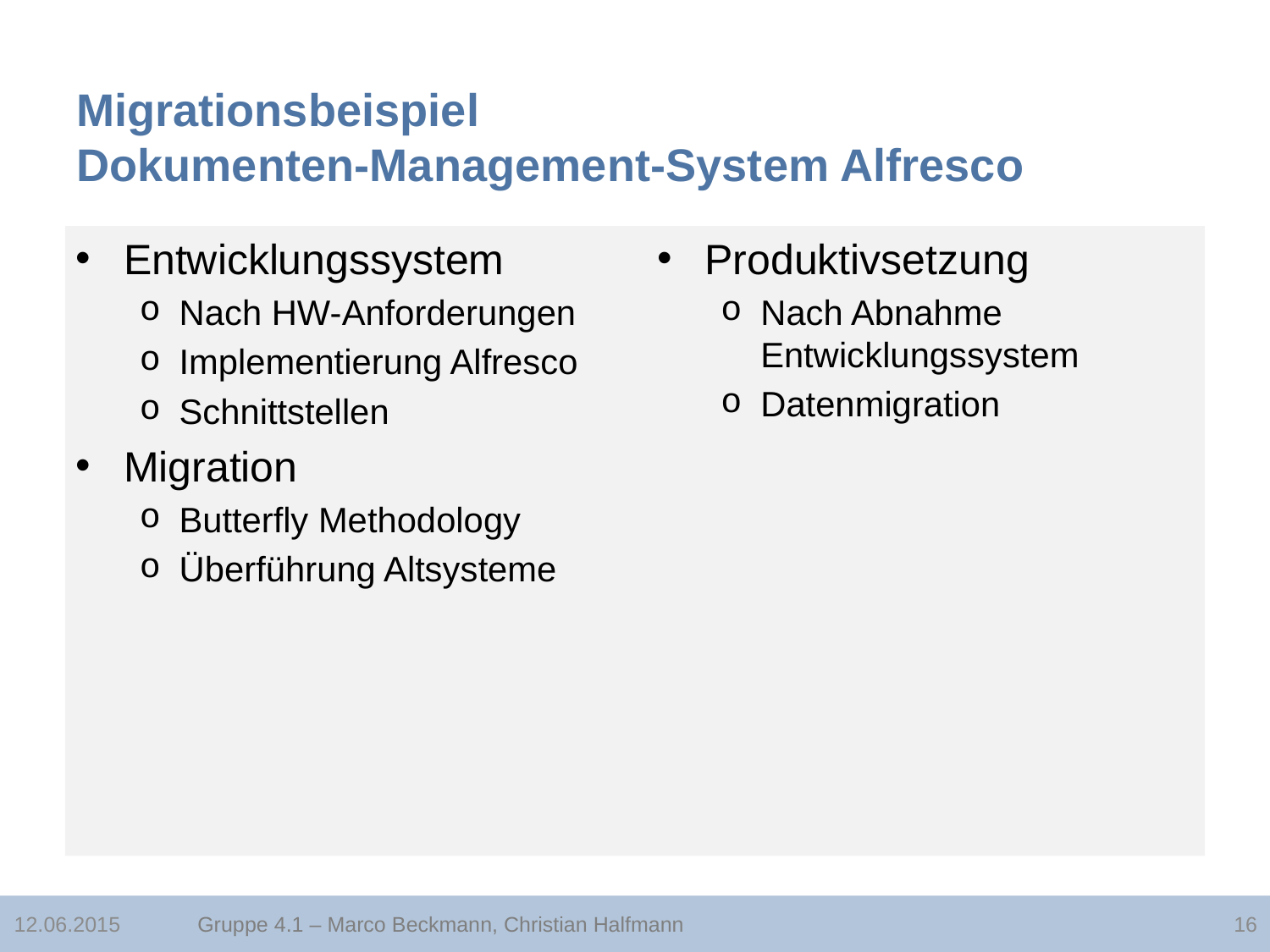

Migrationsbeispiel
Dokumenten-Management-System Alfresco
Entwicklungssystem
Nach HW-Anforderungen
Implementierung Alfresco
Schnittstellen
Migration
Butterfly Methodology
Überführung Altsysteme
Produktivsetzung
Nach Abnahme Entwicklungssystem
Datenmigration
12.06.2015
Gruppe 4.1 – Marco Beckmann, Christian Halfmann
16